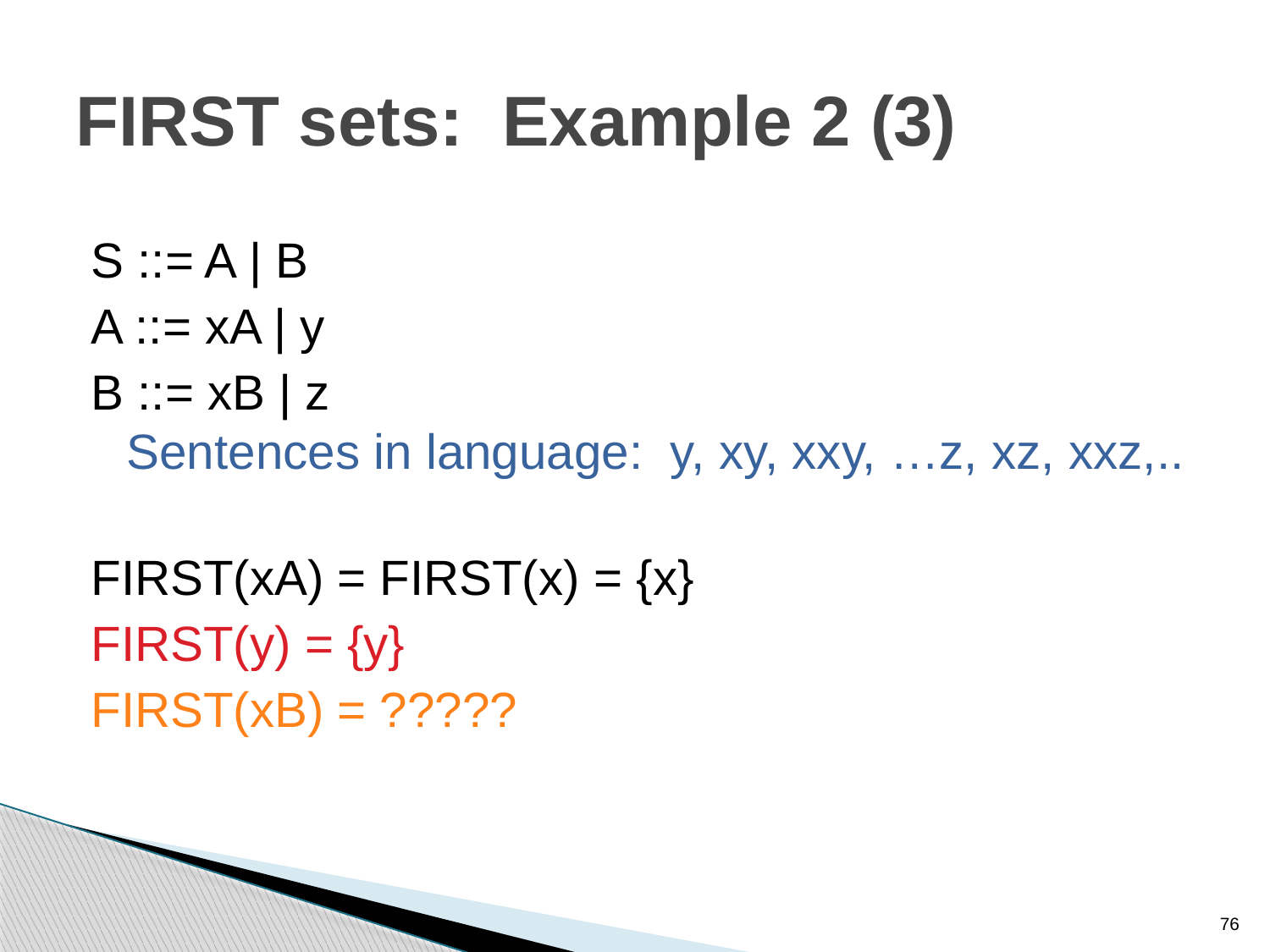

# FIRST sets:  Example 2 (3)
S ::= A | B
A ::= xA | y
B ::= xB | z
Sentences in language:  y, xy, xxy, …z, xz, xxz,..
FIRST(xA) = FIRST(x) = {x}
FIRST(y) = {y}
FIRST(xB) = ?????
76